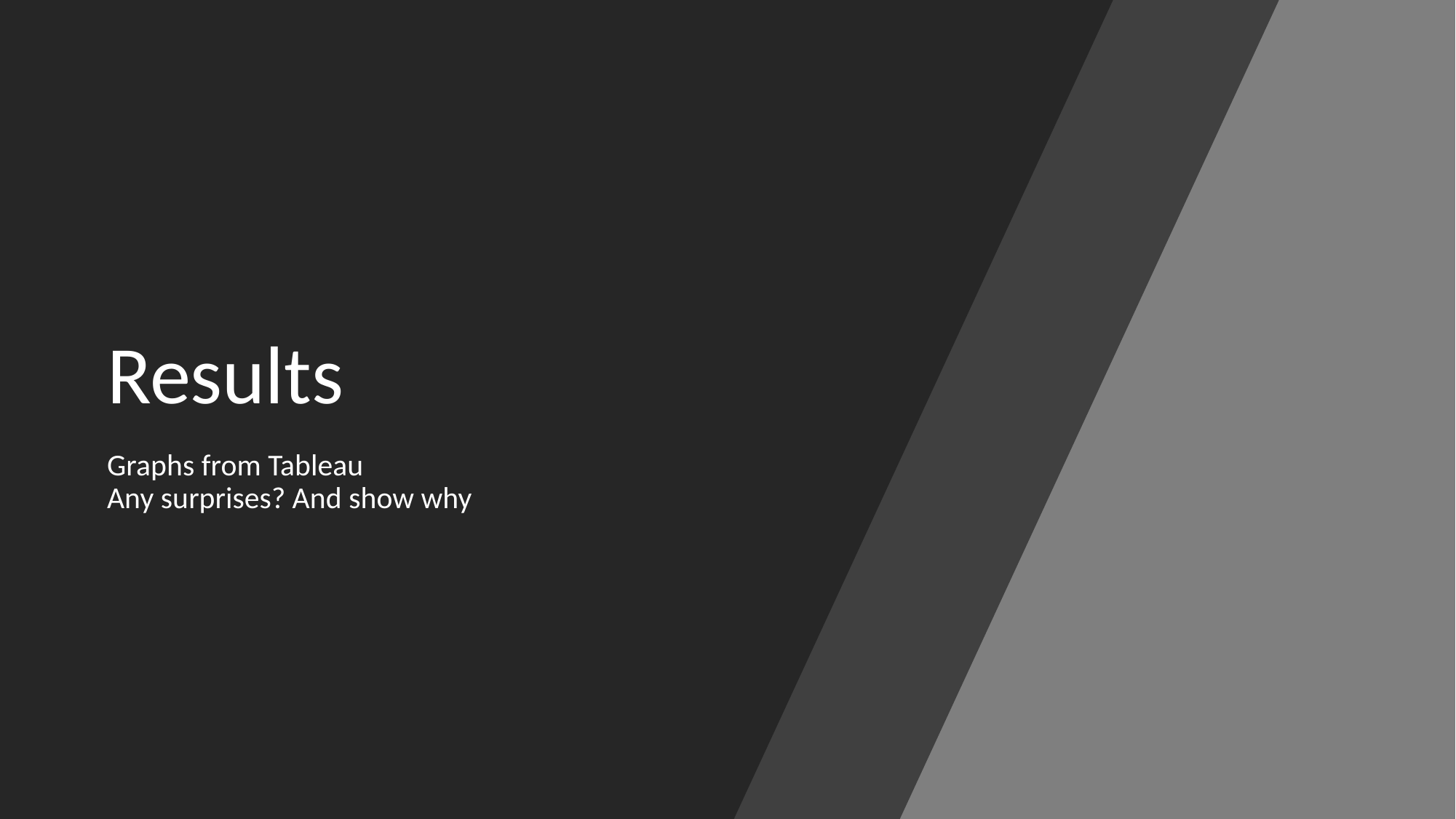

# Results
Graphs from Tableau
Any surprises? And show why